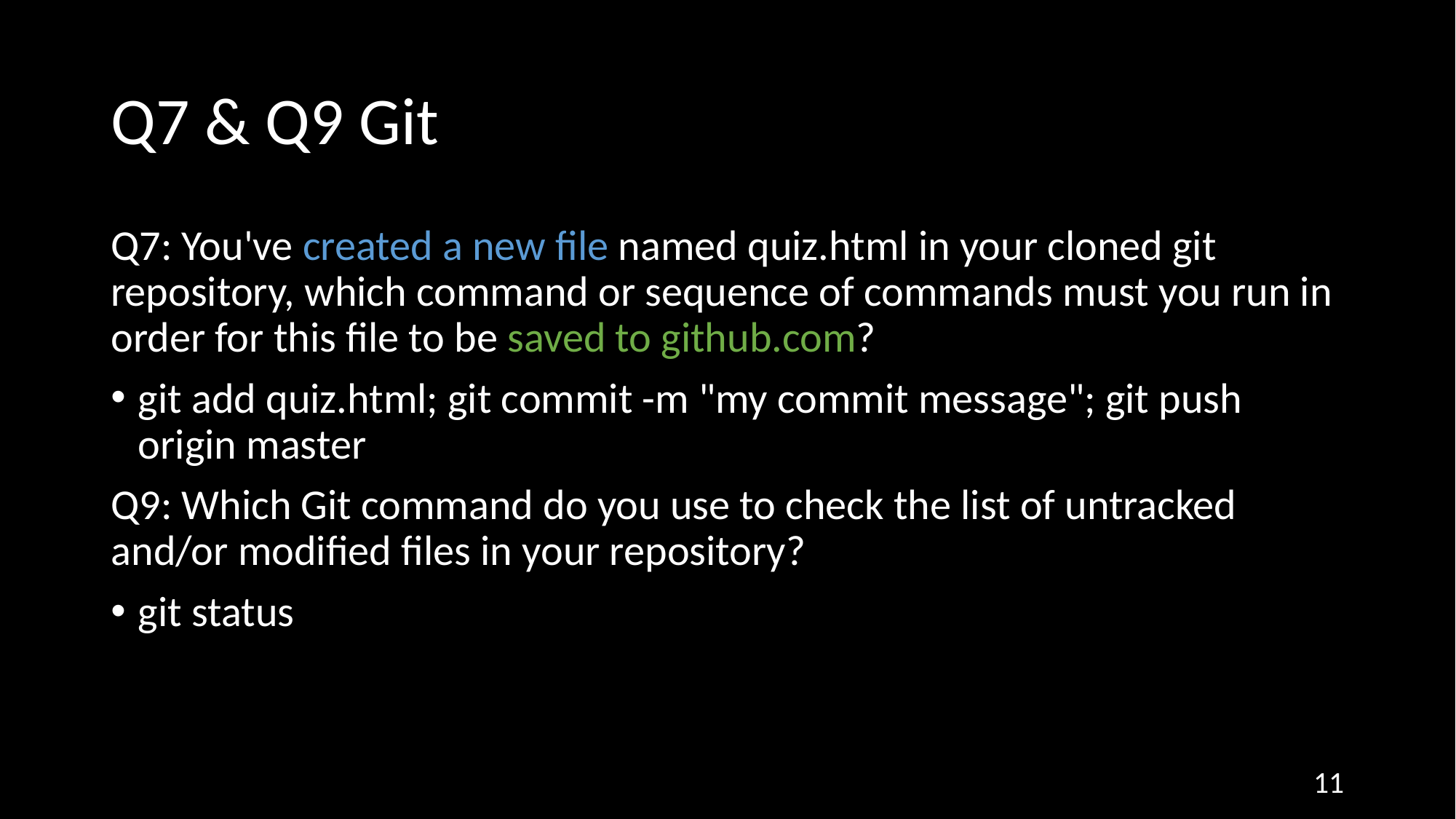

# Q7 & Q9 Git
Q7: You've created a new file named quiz.html in your cloned git repository, which command or sequence of commands must you run in order for this file to be saved to github.com?
git add quiz.html; git commit -m "my commit message"; git push origin master
Q9: Which Git command do you use to check the list of untracked and/or modified files in your repository?
git status
11